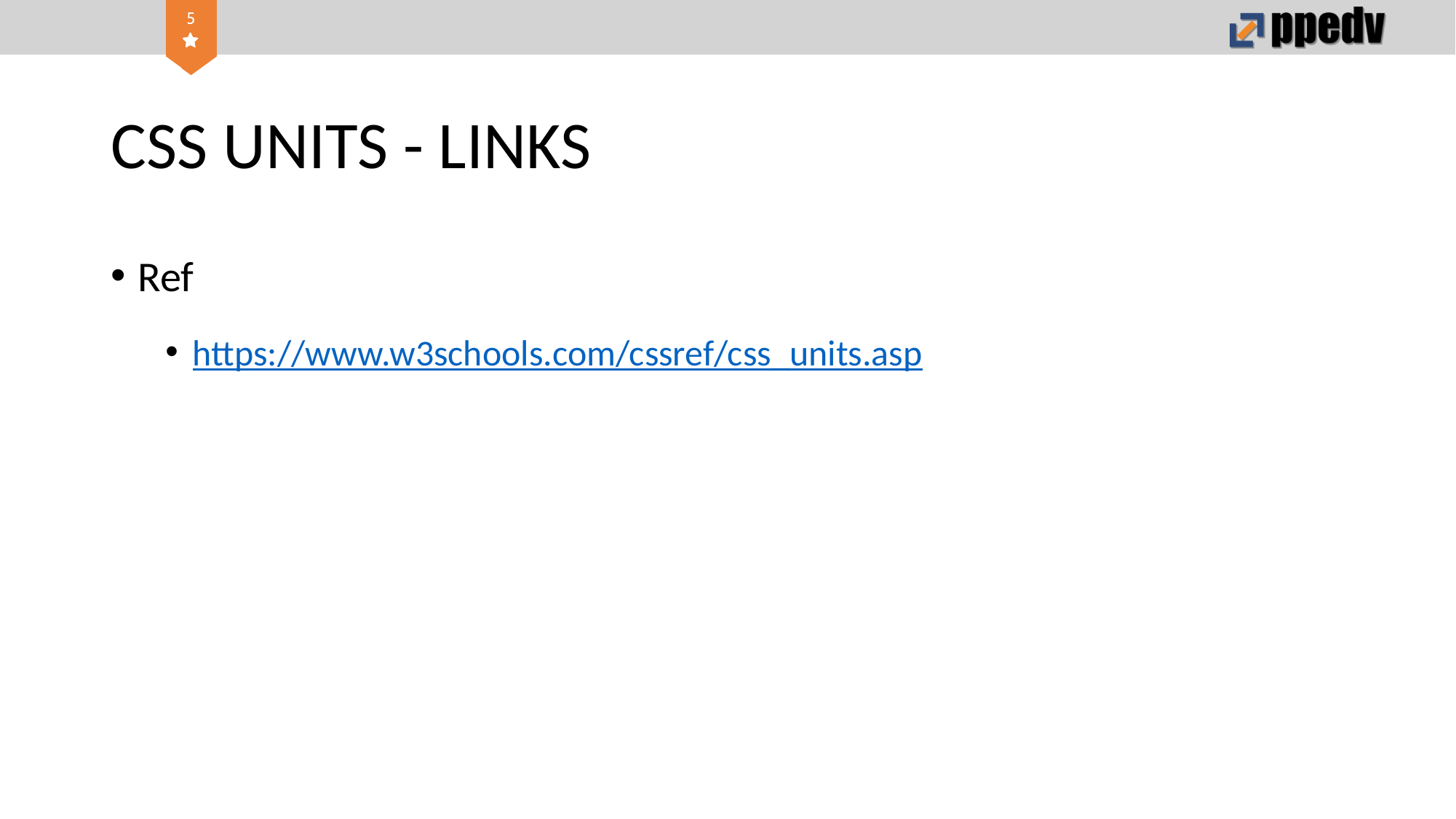

# CSS UNITS - LINKS
Ref
https://www.w3schools.com/cssref/css_units.asp